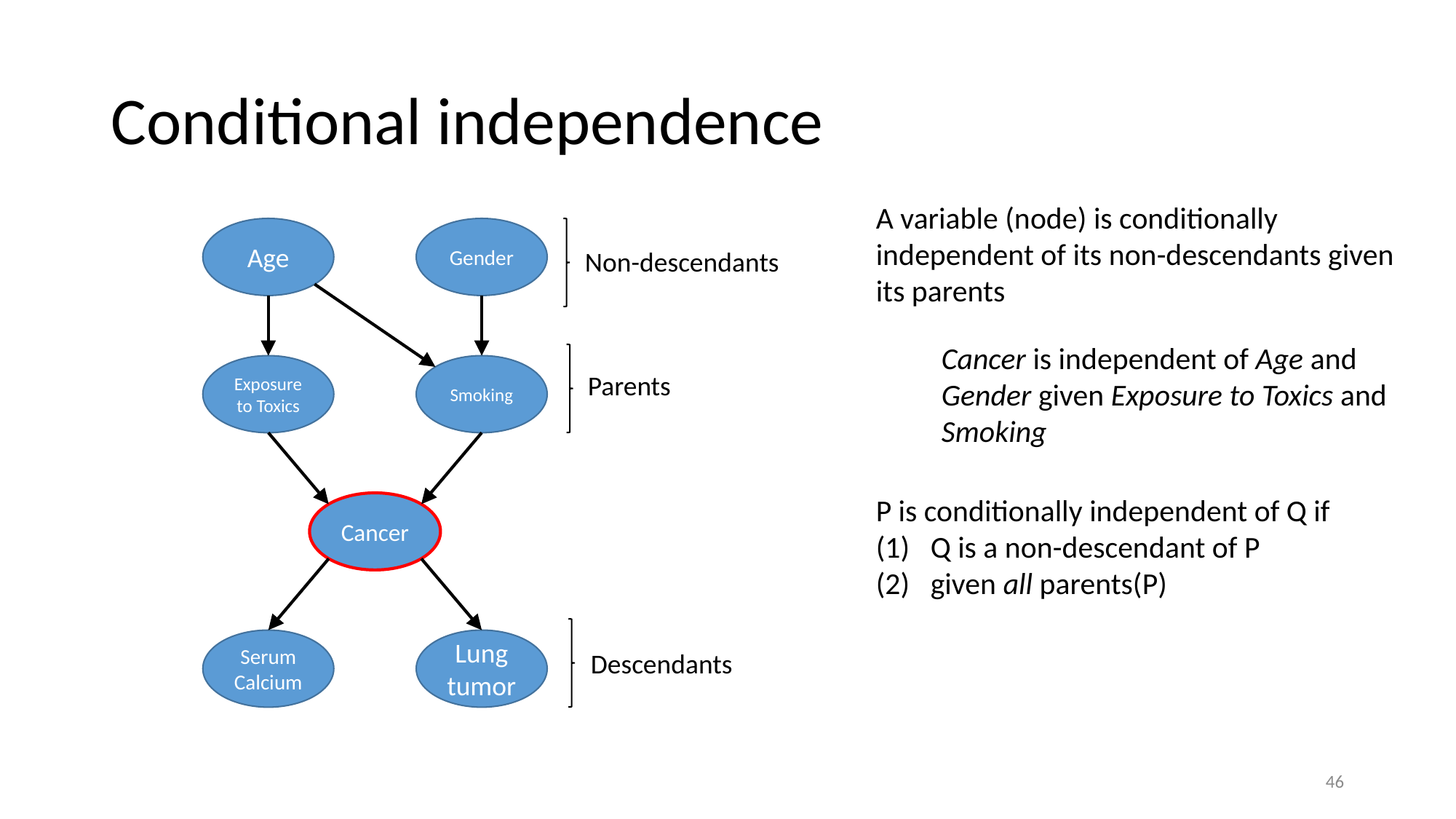

# Conditional independence
A variable (node) is conditionally independent of its non-descendants given its parents
Age
Gender

Non-descendants
Cancer is independent of Age and Gender given Exposure to Toxics and Smoking

Exposure to Toxics
Smoking
Parents
P is conditionally independent of Q if
Q is a non-descendant of P
given all parents(P)
Cancer

Serum Calcium
Lung tumor
Descendants
46